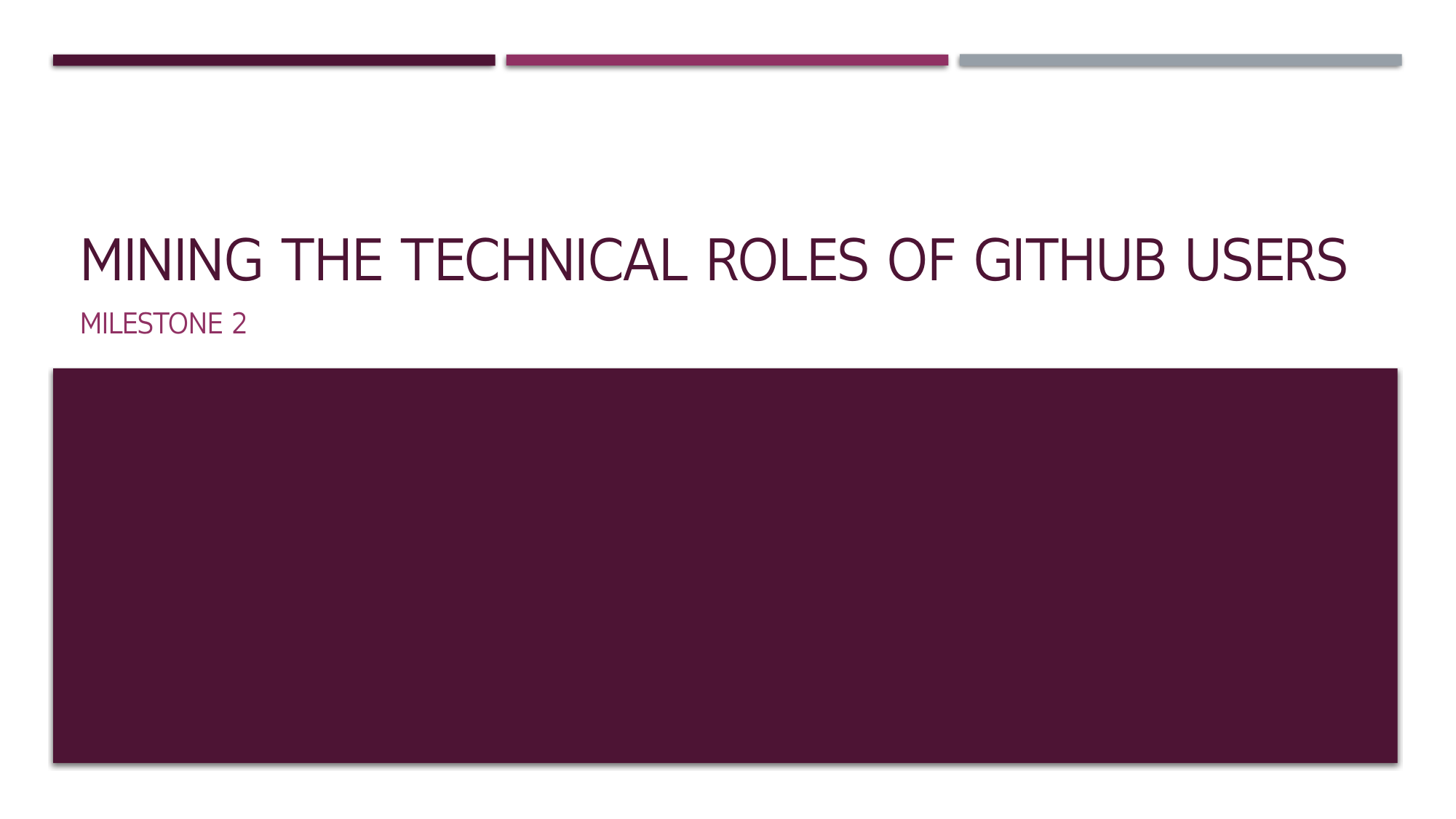

# Mining the Technical Roles of GitHub Users
Milestone 2